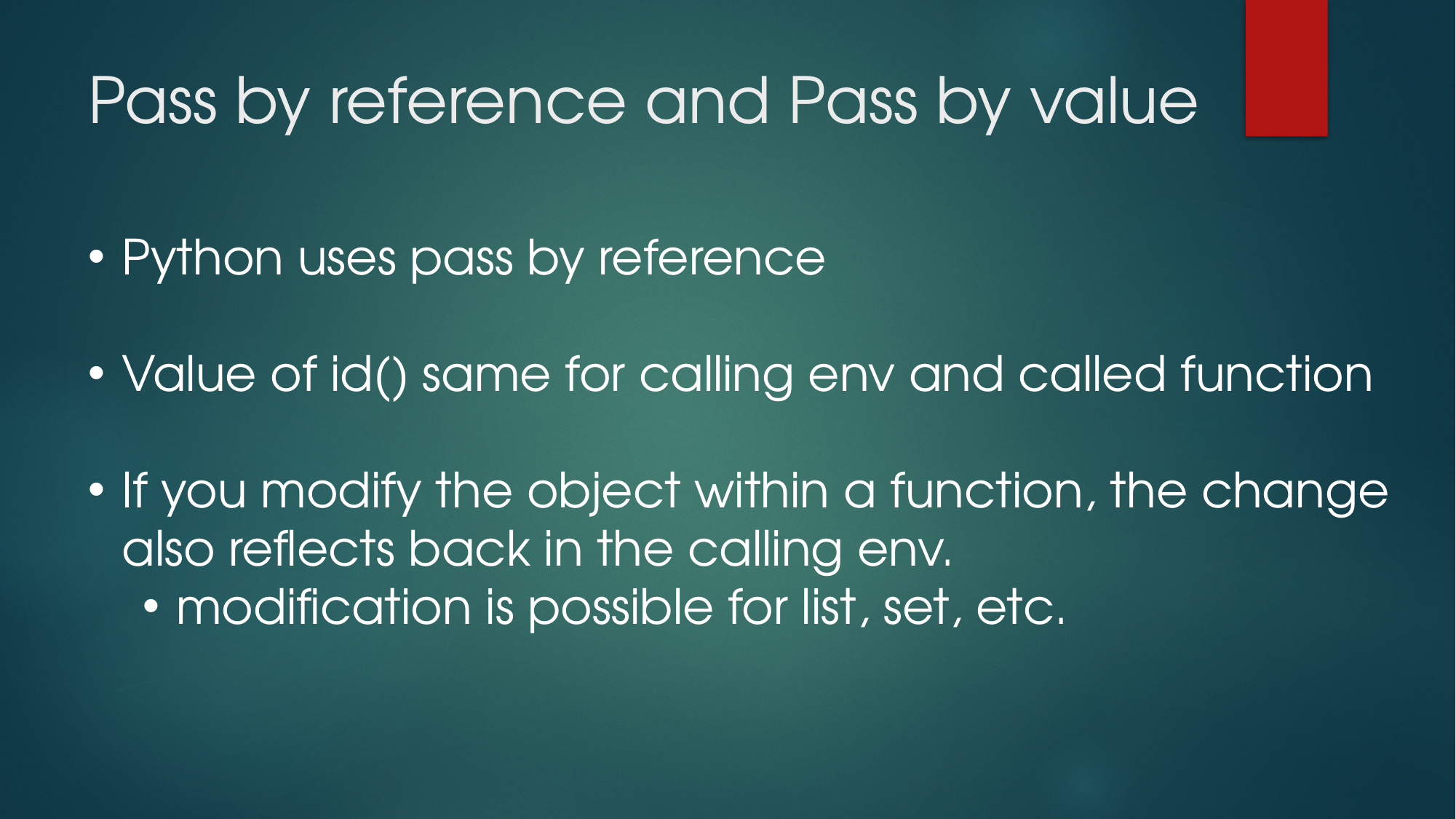

# Pass by reference and Pass by value
Python uses pass by reference

Value of id() same for calling env and called function

If you modify the object within a function, the change also reflects back in the calling env.
modification is possible for list, set, etc.